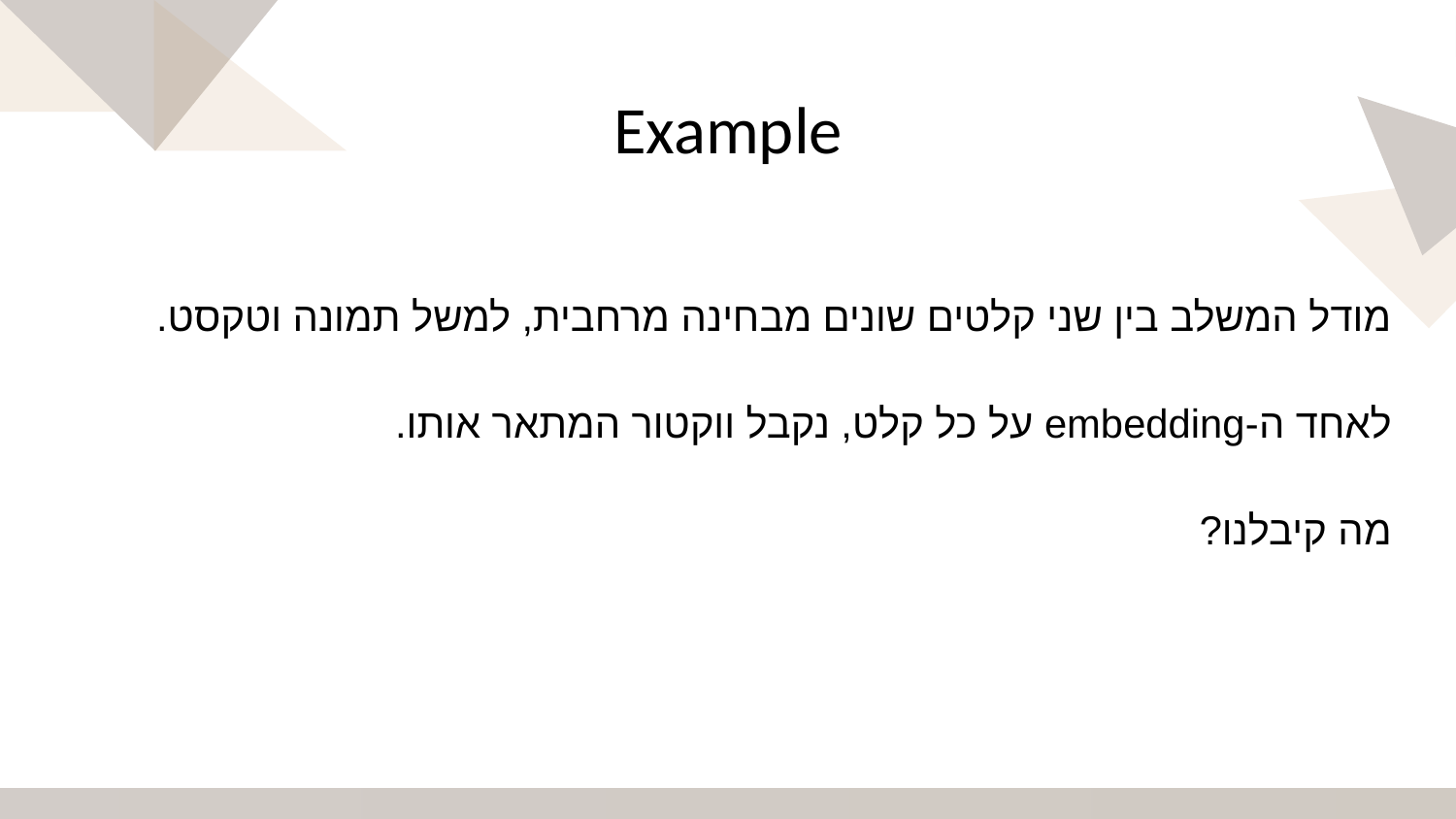

# Example
מודל המשלב בין שני קלטים שונים מבחינה מרחבית, למשל תמונה וטקסט.
לאחד ה-embedding על כל קלט, נקבל ווקטור המתאר אותו.
מה קיבלנו?